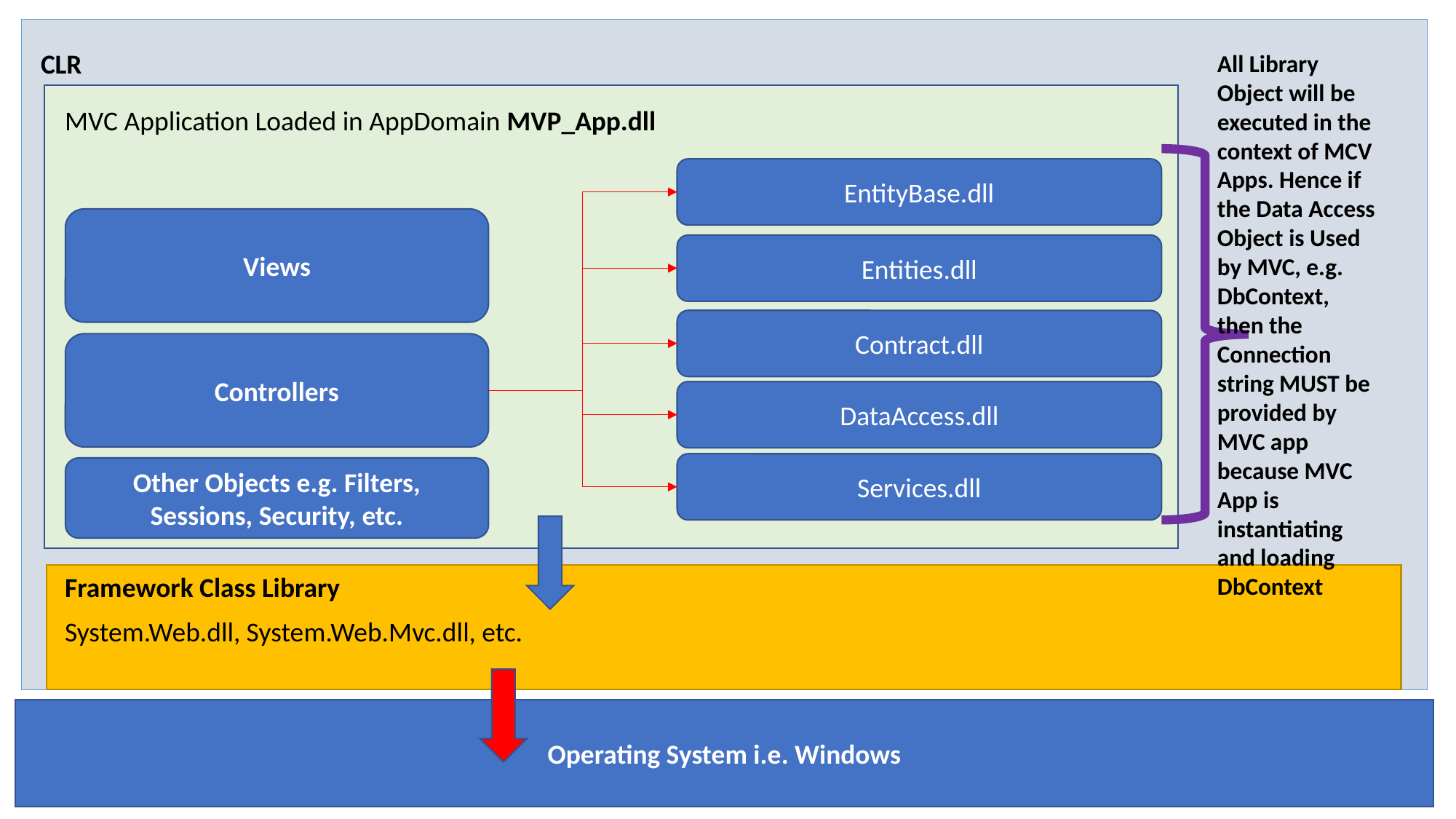

CLR
All Library Object will be executed in the context of MCV Apps. Hence if the Data Access Object is Used by MVC, e.g. DbContext, then the Connection string MUST be provided by MVC app because MVC App is instantiating and loading DbContext

MVC Application Loaded in AppDomain MVP_App.dll

EntityBase.dll
Views
Entities.dll
Contract.dll
Controllers
DataAccess.dll
Services.dll
Other Objects e.g. Filters, Sessions, Security, etc.

Framework Class Library
System.Web.dll, System.Web.Mvc.dll, etc.

Operating System i.e. Windows